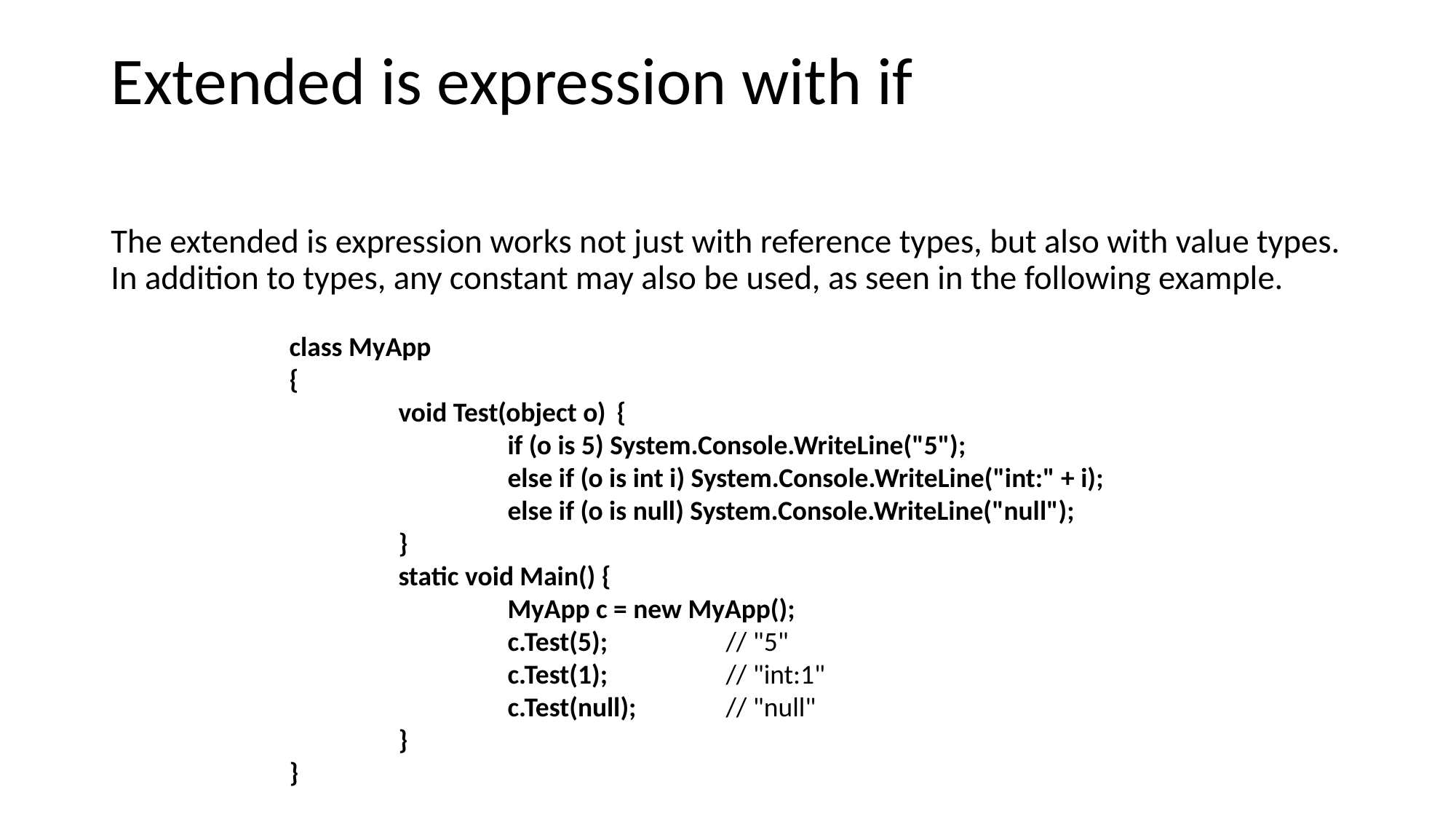

# Extended is expression with if
The extended is expression works not just with reference types, but also with value types. In addition to types, any constant may also be used, as seen in the following example.

class MyApp
{
	void Test(object o) 	{
		if (o is 5) System.Console.WriteLine("5");
		else if (o is int i) System.Console.WriteLine("int:" + i);
		else if (o is null) System.Console.WriteLine("null");
	}
	static void Main() {
		MyApp c = new MyApp();
		c.Test(5); 		// "5"
		c.Test(1); 		// "int:1"
		c.Test(null); 	// "null"
	}
}